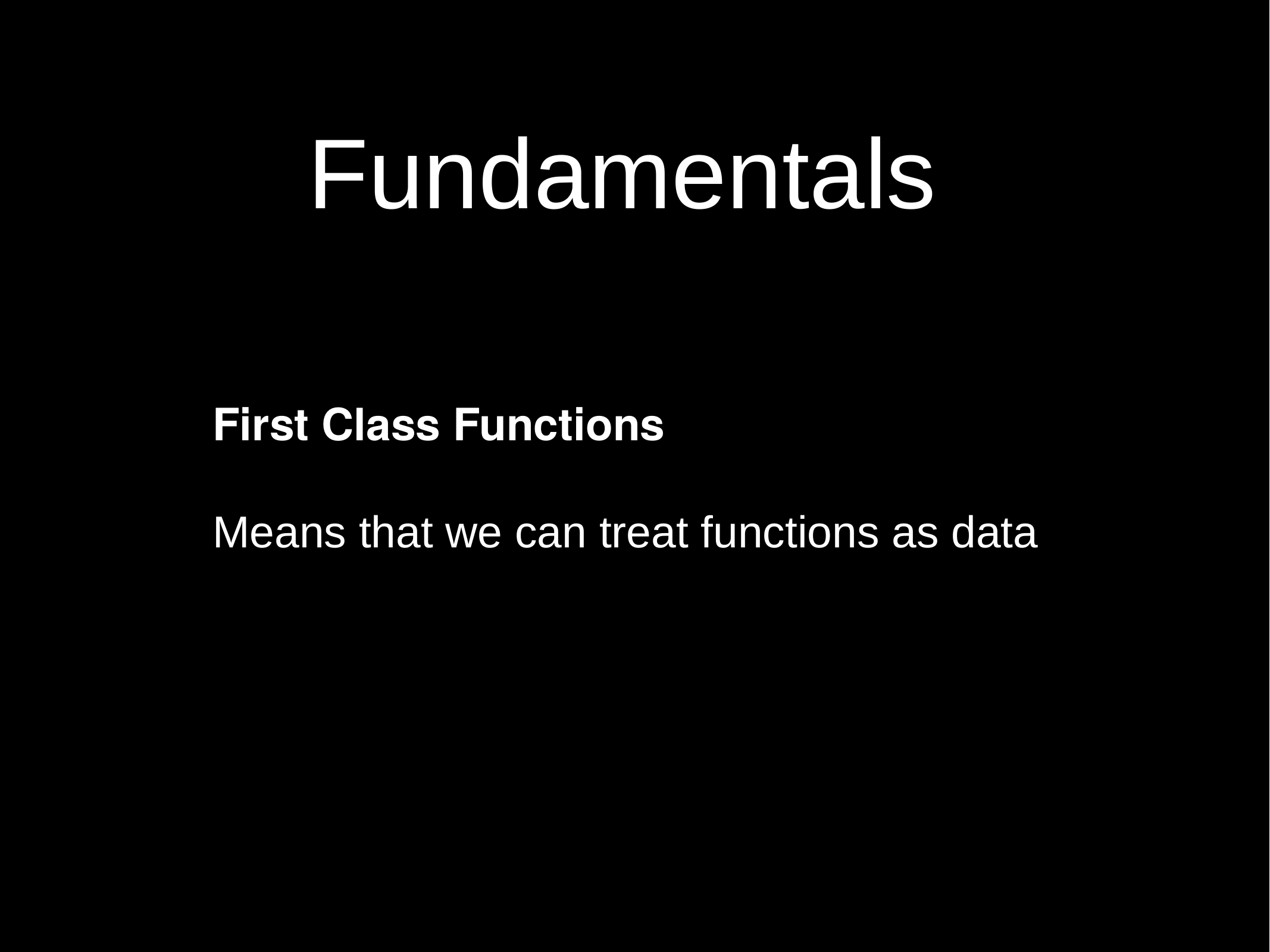

# Fundamentals
First Class Functions

Means that we can treat functions as data